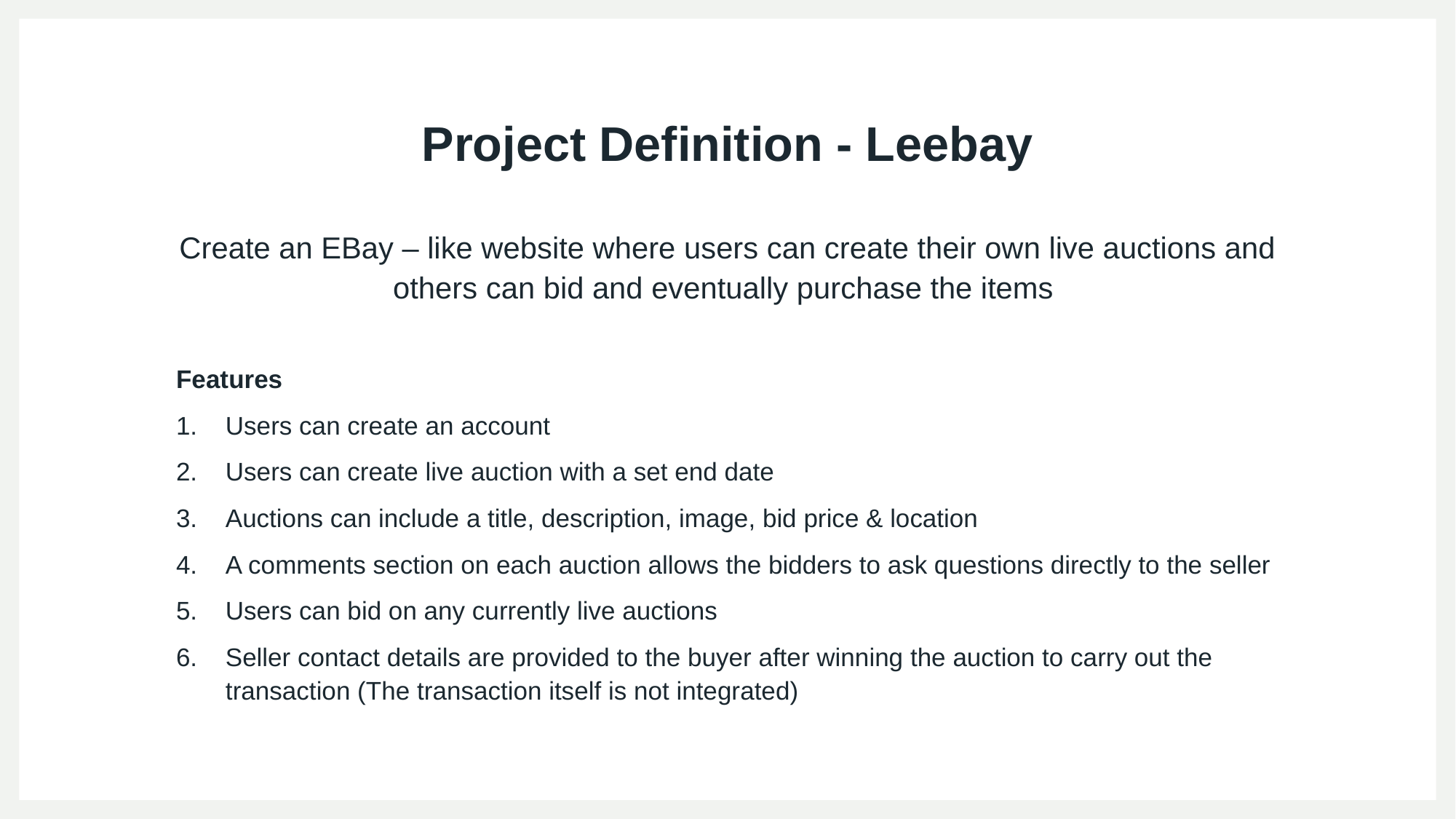

# Project Definition - Leebay
Create an EBay – like website where users can create their own live auctions and others can bid and eventually purchase the items
Features
Users can create an account
Users can create live auction with a set end date
Auctions can include a title, description, image, bid price & location
A comments section on each auction allows the bidders to ask questions directly to the seller
Users can bid on any currently live auctions
Seller contact details are provided to the buyer after winning the auction to carry out the transaction (The transaction itself is not integrated)